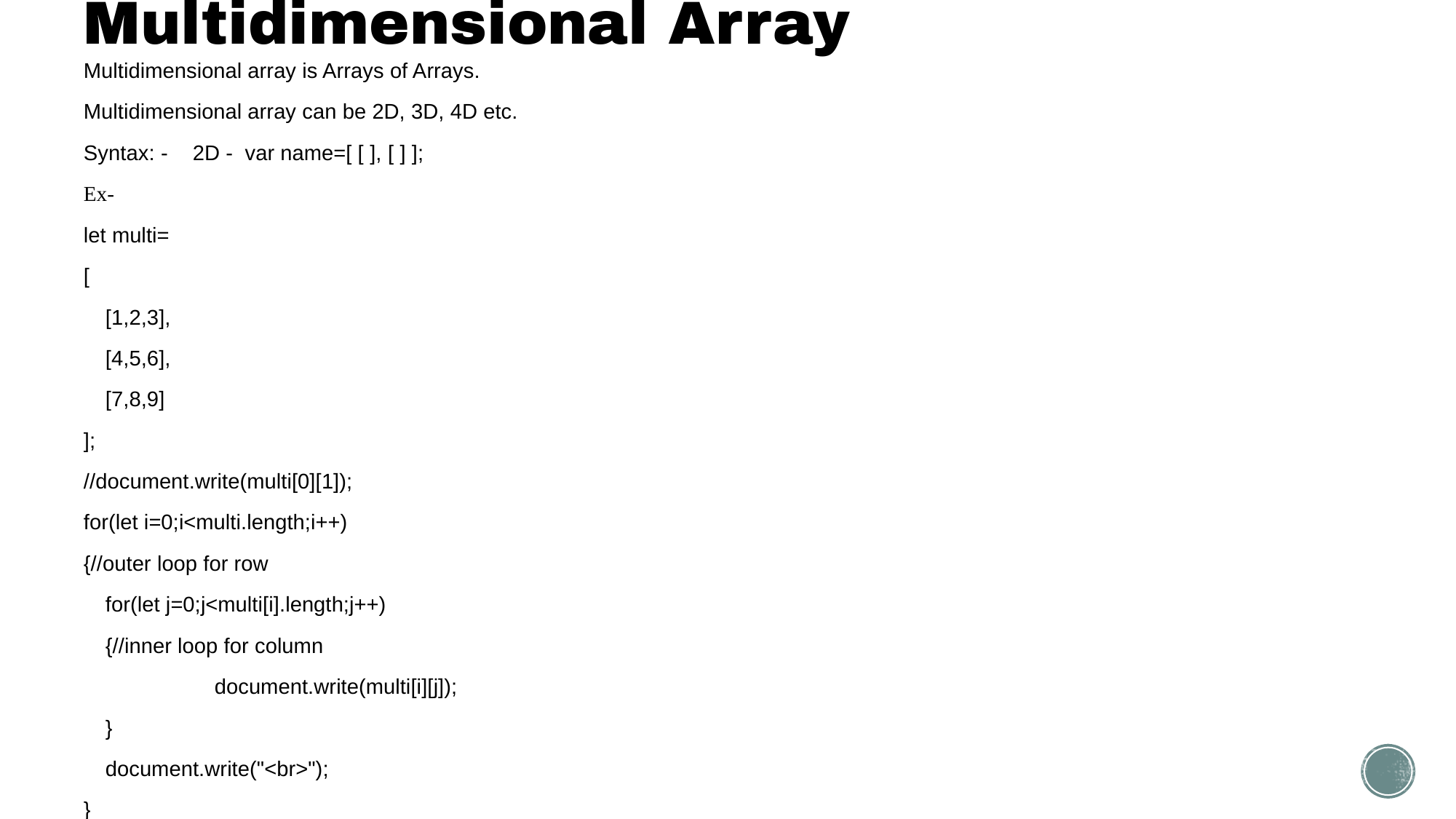

# Multidimensional Array
Multidimensional array is Arrays of Arrays.
Multidimensional array can be 2D, 3D, 4D etc.
Syntax: -	2D -  var name=[ [ ], [ ] ];
Ex-
let multi=
[
	[1,2,3],
	[4,5,6],
	[7,8,9]
];
//document.write(multi[0][1]);
for(let i=0;i<multi.length;i++)
{//outer loop for row
	for(let j=0;j<multi[i].length;j++)
	{//inner loop for column
		document.write(multi[i][j]);
	}
	document.write("<br>");
}